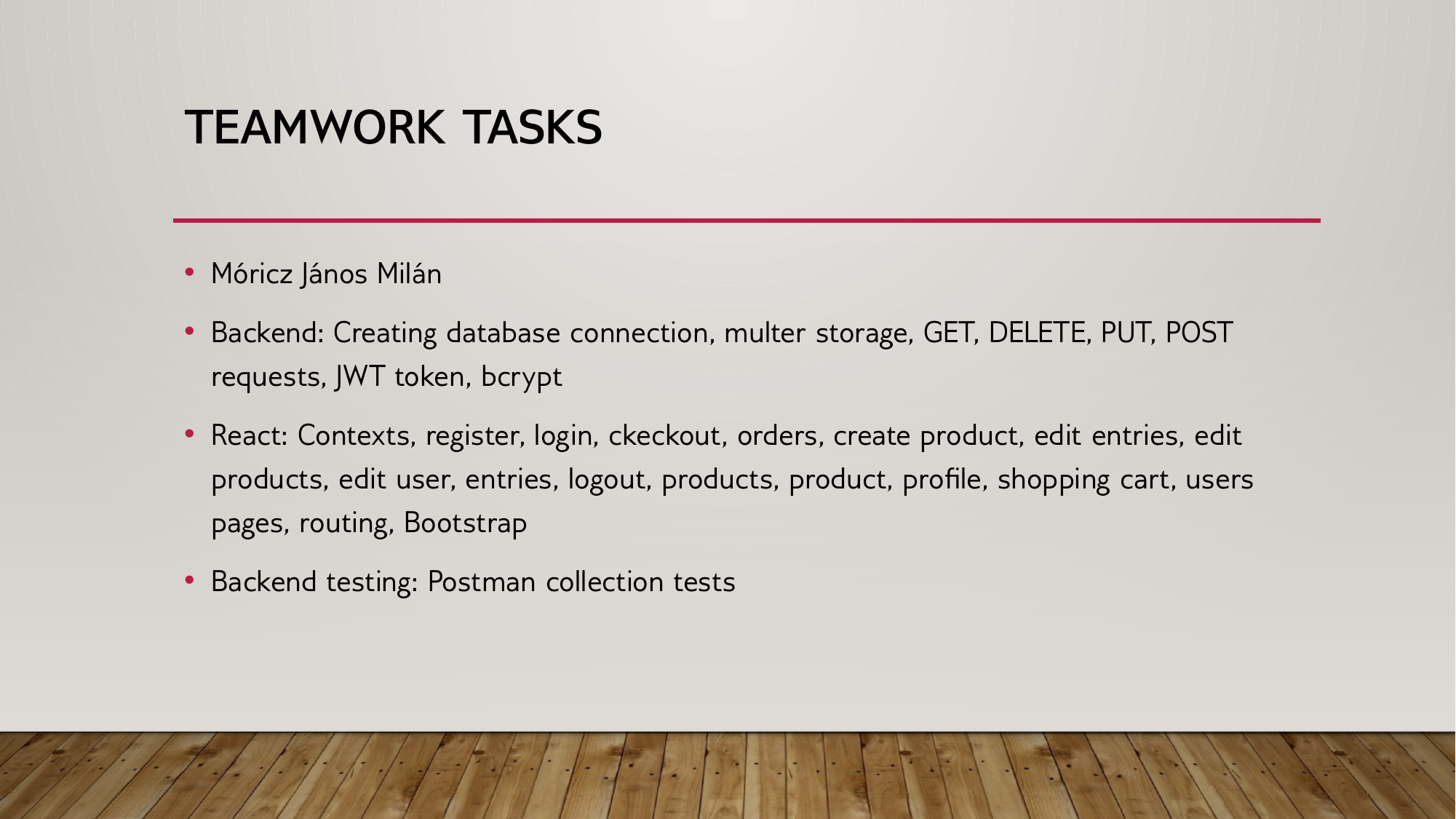

# Teamwork tasks
Móricz János Milán
Backend: Creating database connection, multer storage, GET, DELETE, PUT, POST requests, JWT token, bcrypt
React: Contexts, register, login, ckeckout, orders, create product, edit entries, edit products, edit user, entries, logout, products, product, profile, shopping cart, users pages, routing, Bootstrap
Backend testing: Postman collection tests